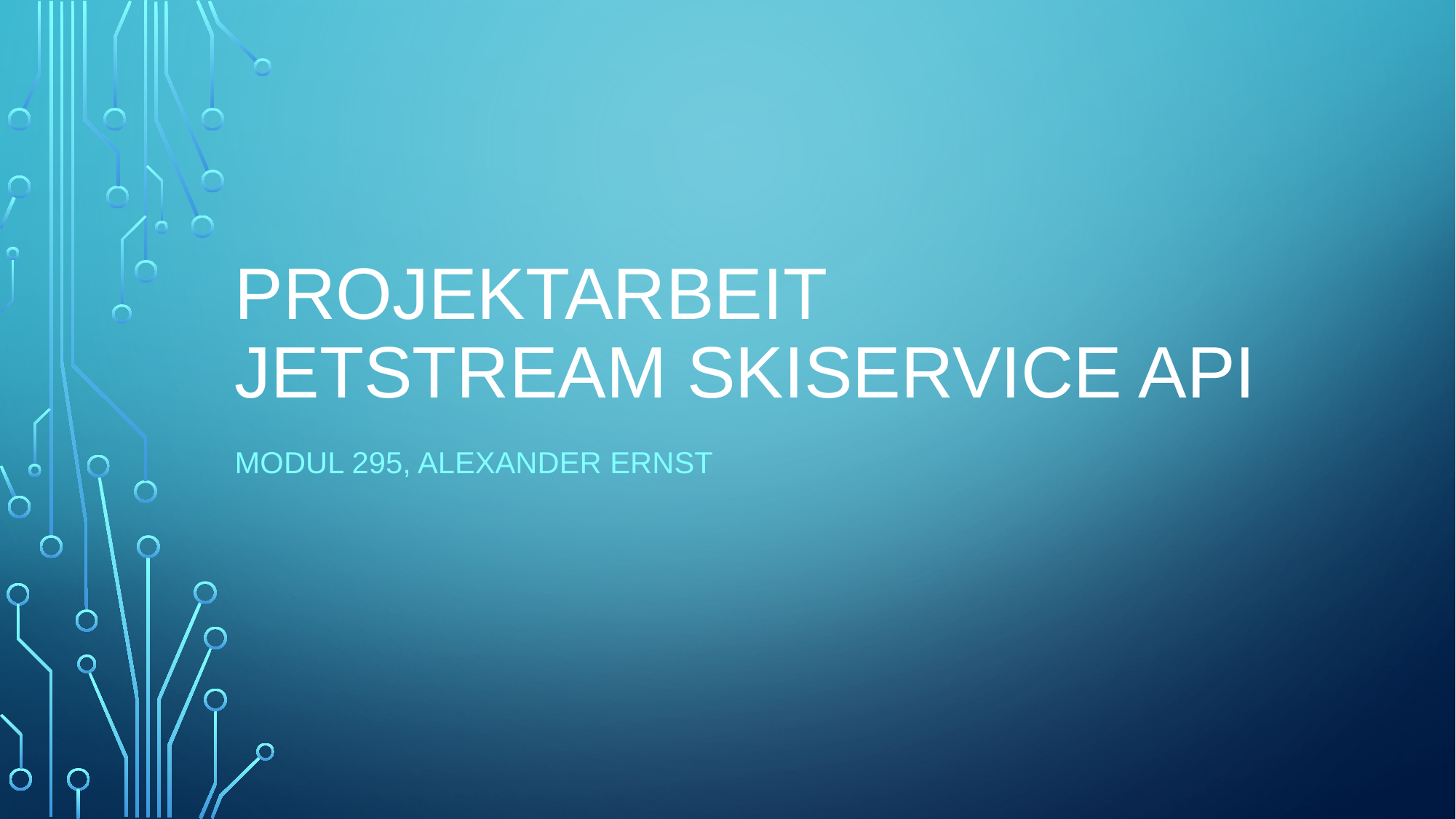

# Projektarbeit Jetstream Skiservice API
Modul 295, Alexander Ernst